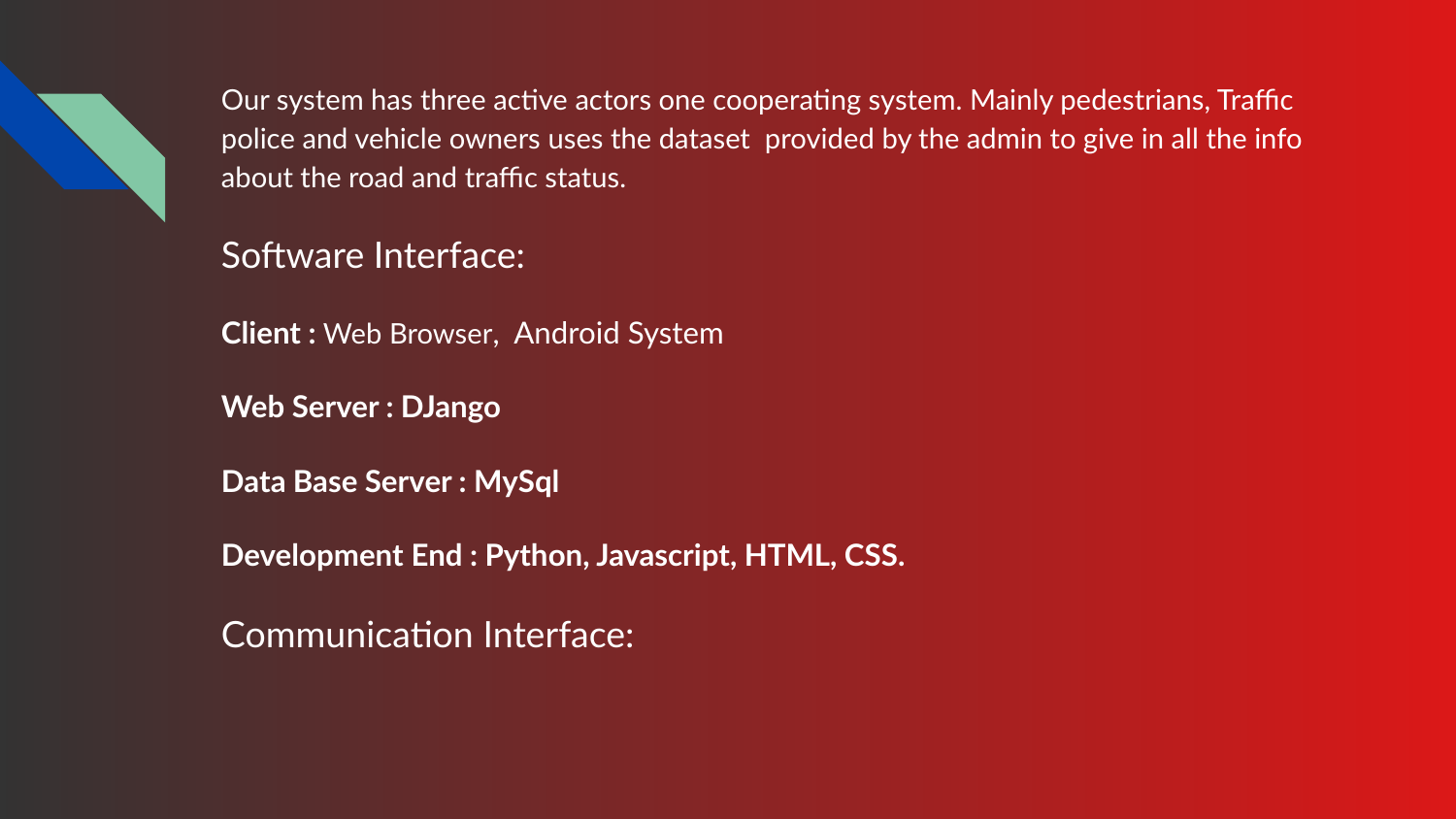

Our system has three active actors one cooperating system. Mainly pedestrians, Traffic police and vehicle owners uses the dataset  provided by the admin to give in all the info about the road and traffic status.
Software Interface:
Client : Web Browser,  Android System
Web Server : DJango
Data Base Server : MySql
Development End : Python, Javascript, HTML, CSS.
Communication Interface: